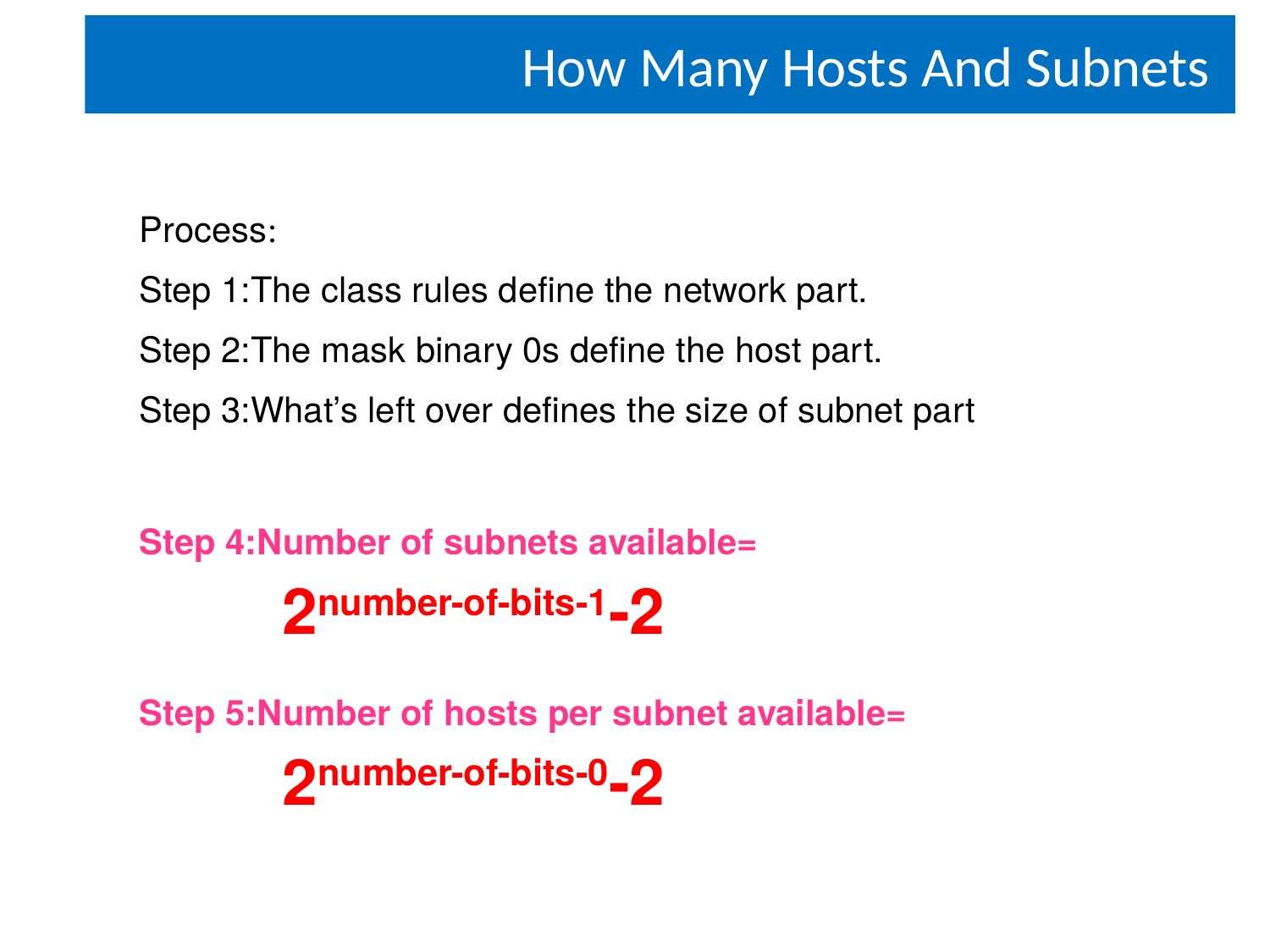

# How Many Hosts And Subnets
Process:
Step 1:The class rules define the network part.
Step 2:The mask binary 0s define the host part.
Step 3:What’s left over defines the size of subnet part
Step 4:Number of subnets available=
		2number-of-bits-1-2
Step 5:Number of hosts per subnet available=
		2number-of-bits-0-2